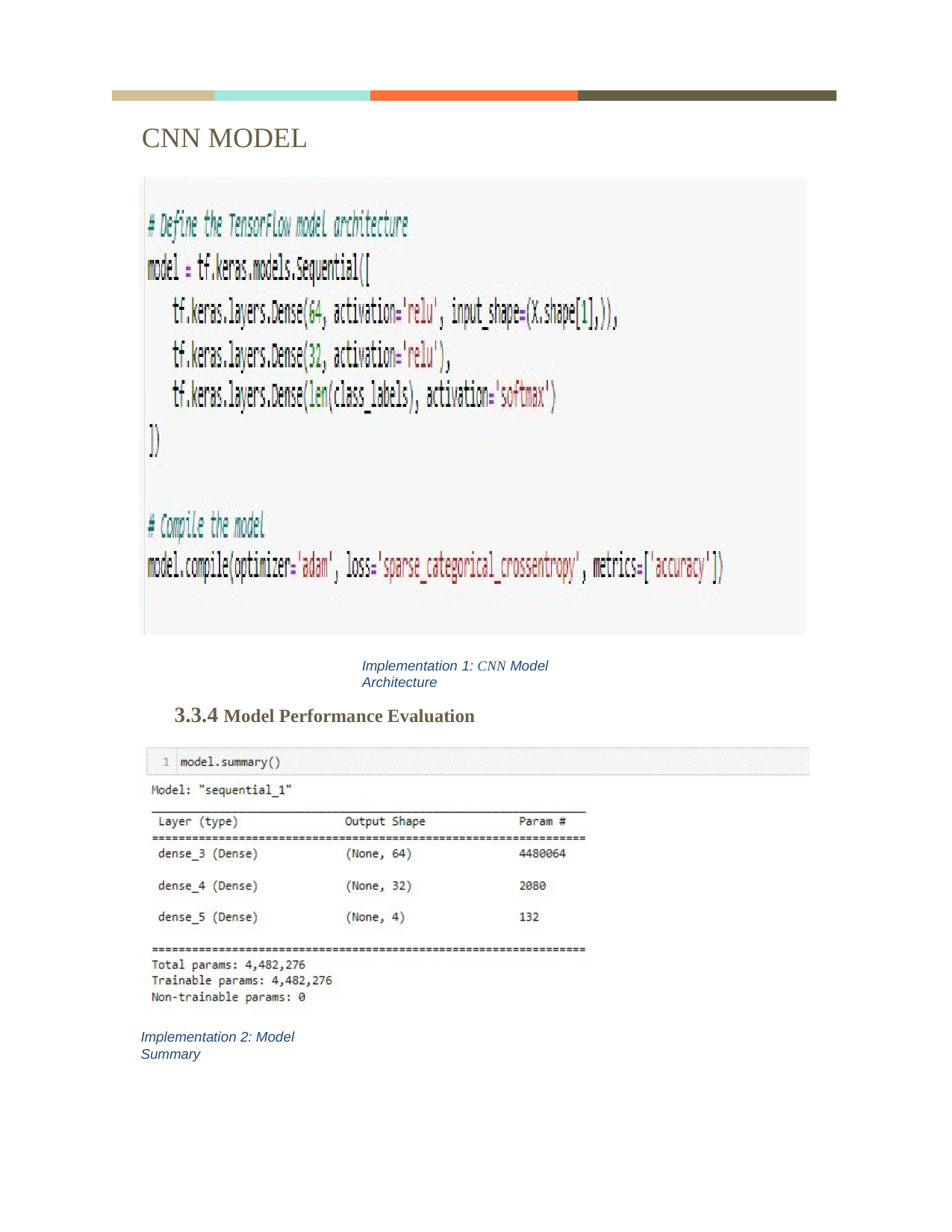

CNN MODEL

Implementation 1: CNN Model Architecture
3.3.4 Model Performance Evaluation

Implementation 2: Model Summary